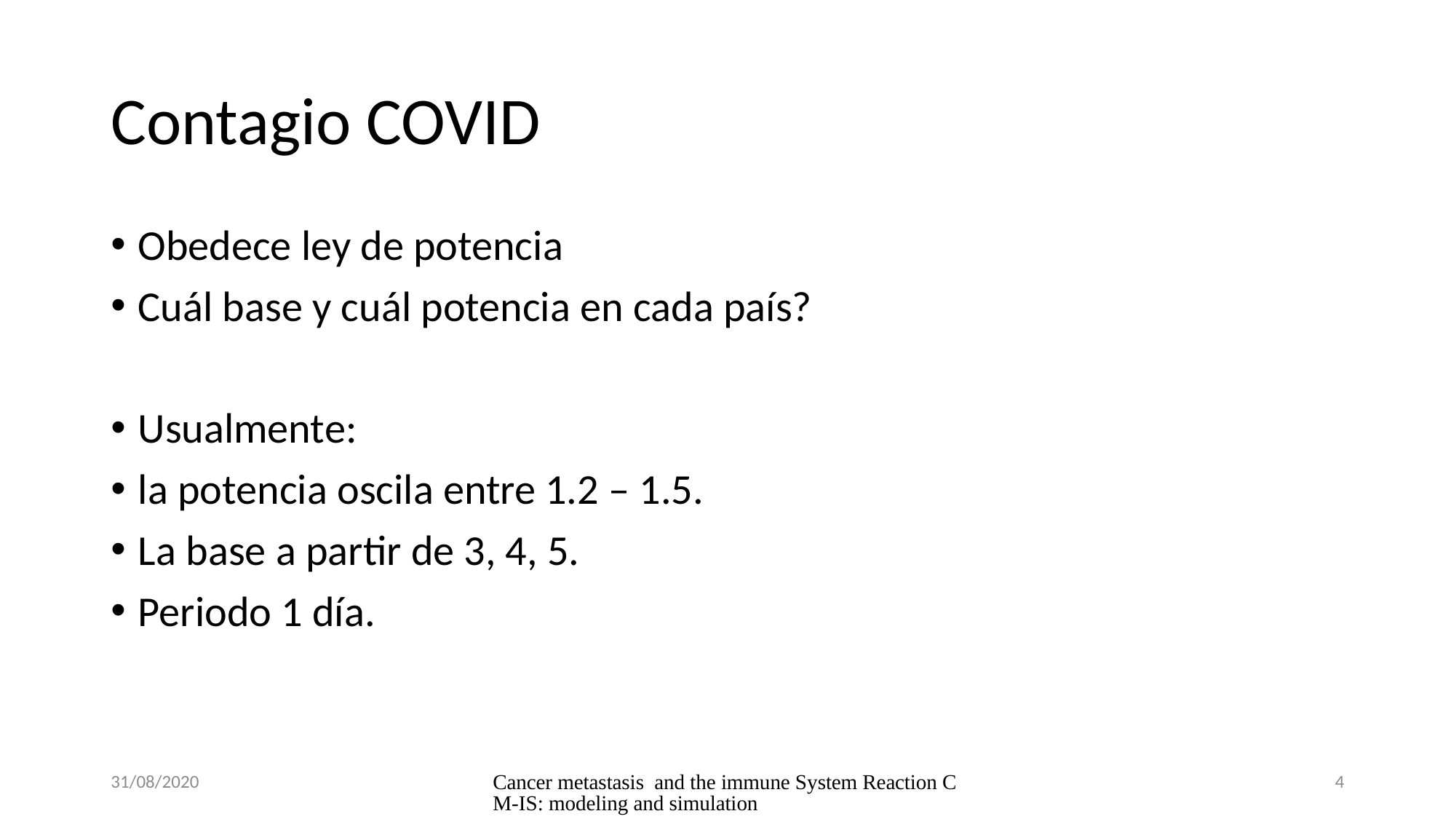

# Contagio COVID
Obedece ley de potencia
Cuál base y cuál potencia en cada país?

Usualmente:
la potencia oscila entre 1.2 – 1.5.
La base a partir de 3, 4, 5.
Periodo 1 día.
31/08/2020
Cancer metastasis  and the immune System Reaction CM-IS: modeling and simulation
4